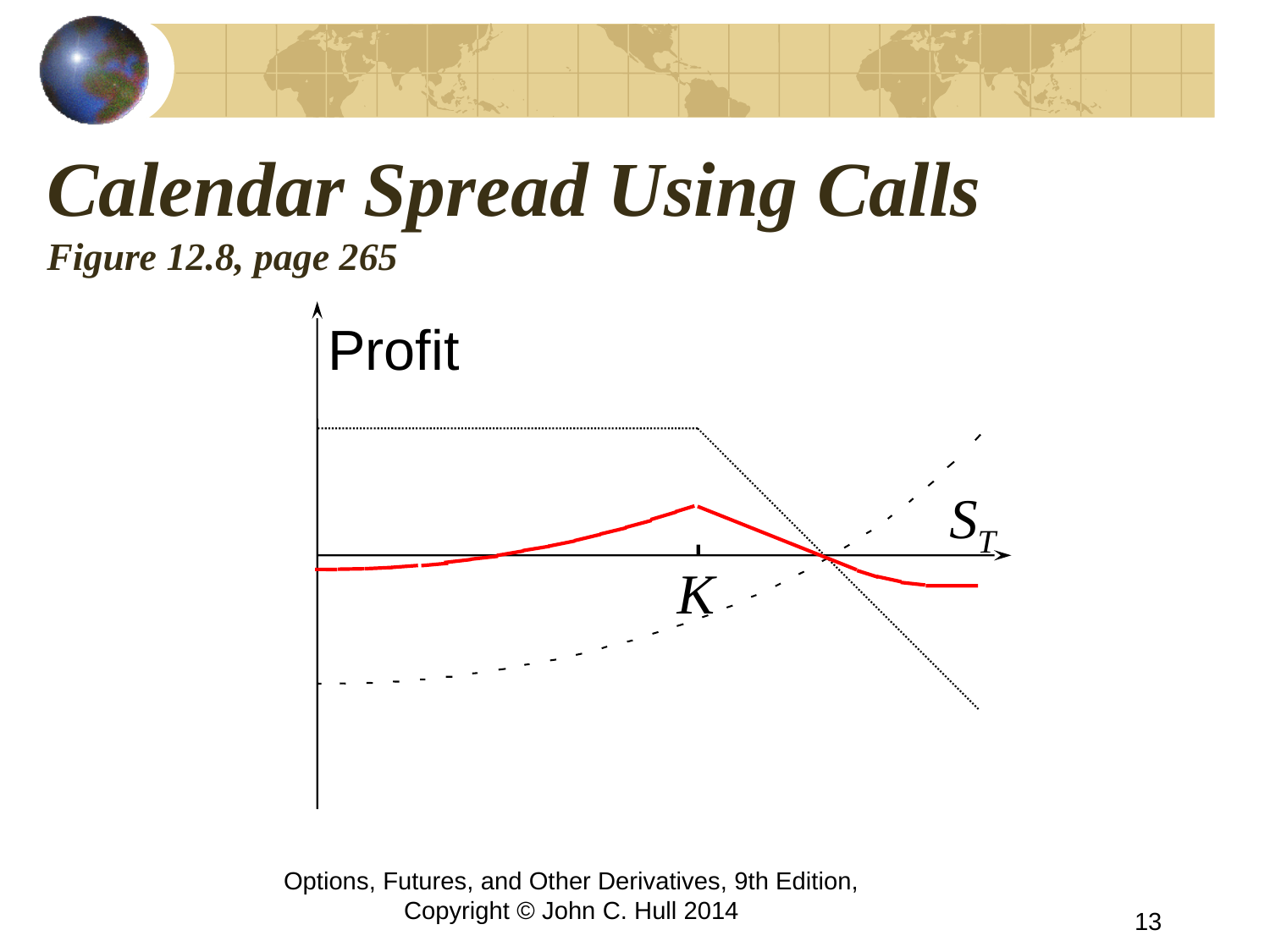

# Calendar Spread Using Calls Figure 12.8, page 265

Profit

ST

K

Options, Futures, and Other Derivatives, 9th Edition, Copyright © John C. Hull 2014
13